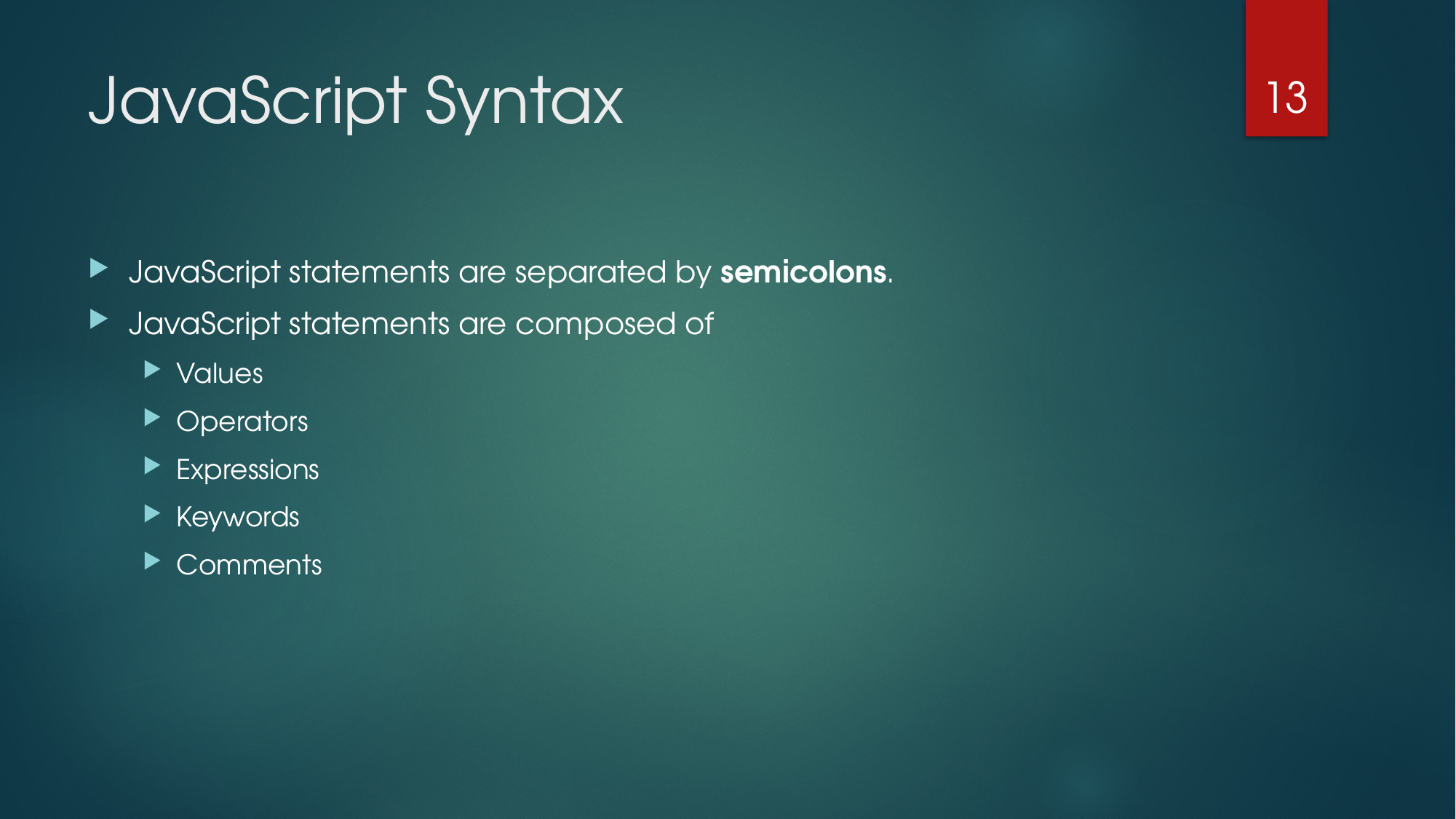

13
# JavaScript Syntax
JavaScript statements are separated by semicolons.
JavaScript statements are composed of
Values
Operators
Expressions
Keywords
Comments